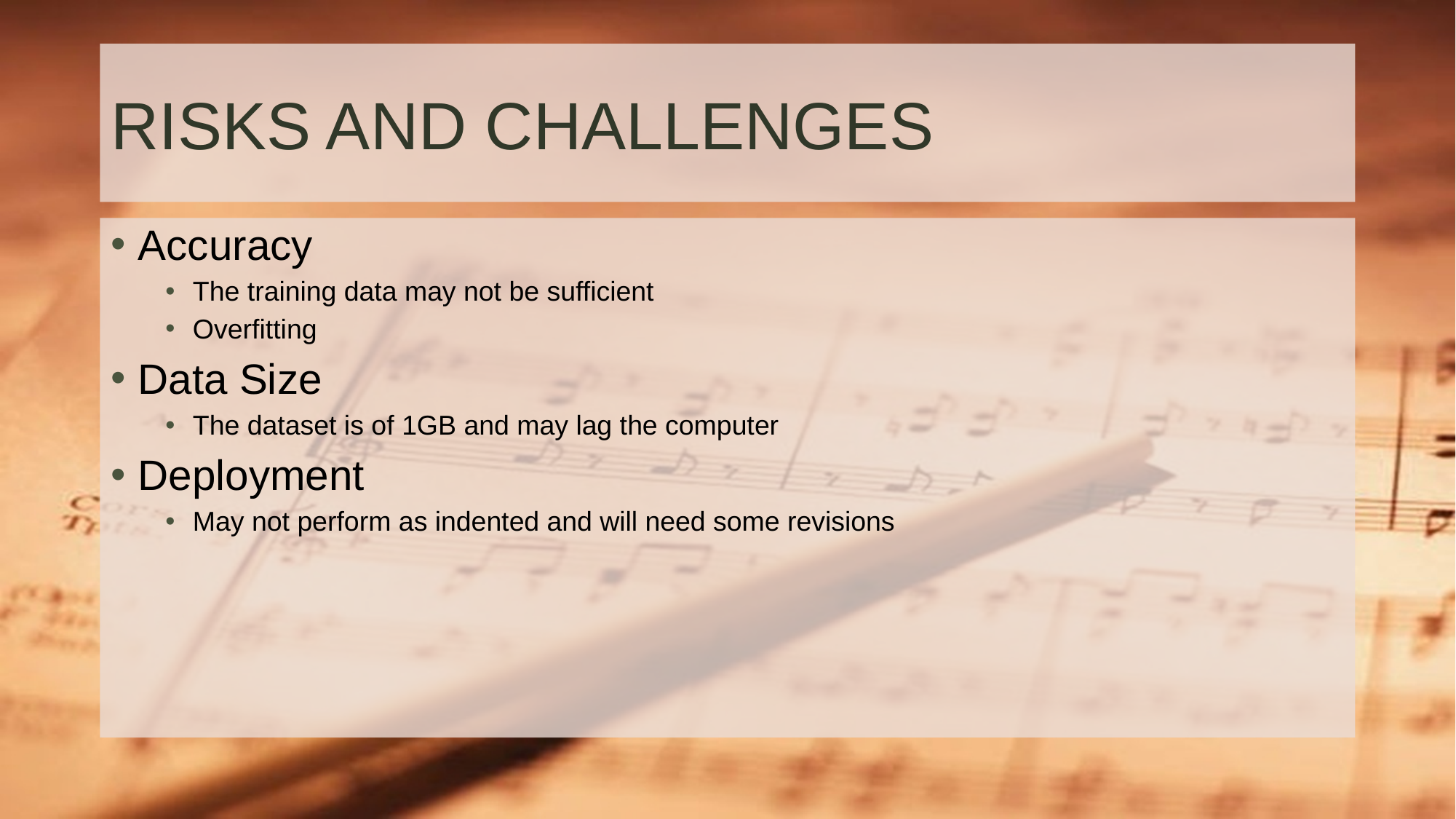

# RISKS AND CHALLENGES
Accuracy
The training data may not be sufficient
Overfitting
Data Size
The dataset is of 1GB and may lag the computer
Deployment
May not perform as indented and will need some revisions